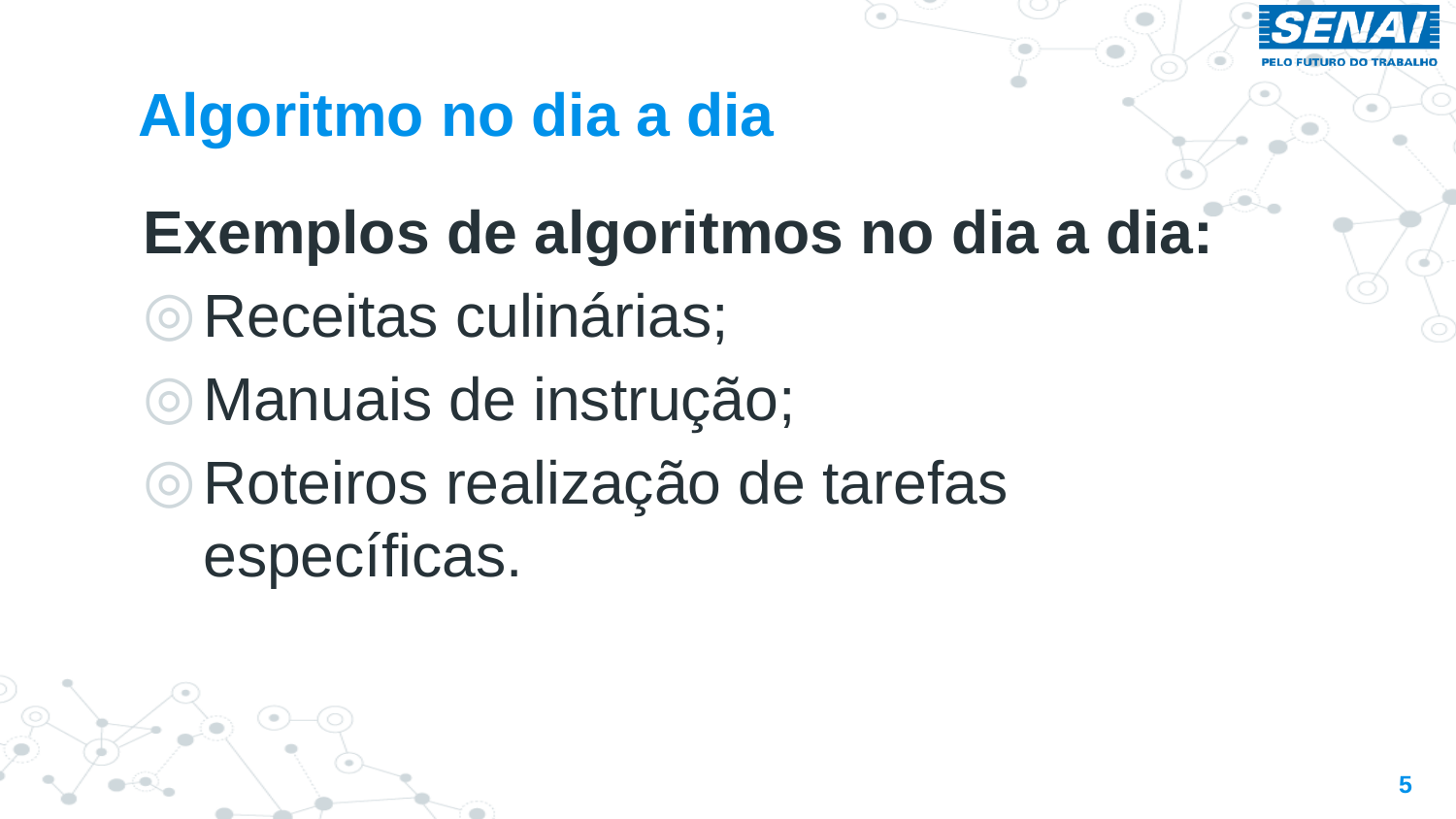

# Algoritmo no dia a dia
Exemplos de algoritmos no dia a dia:
Receitas culinárias;
Manuais de instrução;
Roteiros realização de tarefas específicas.
5